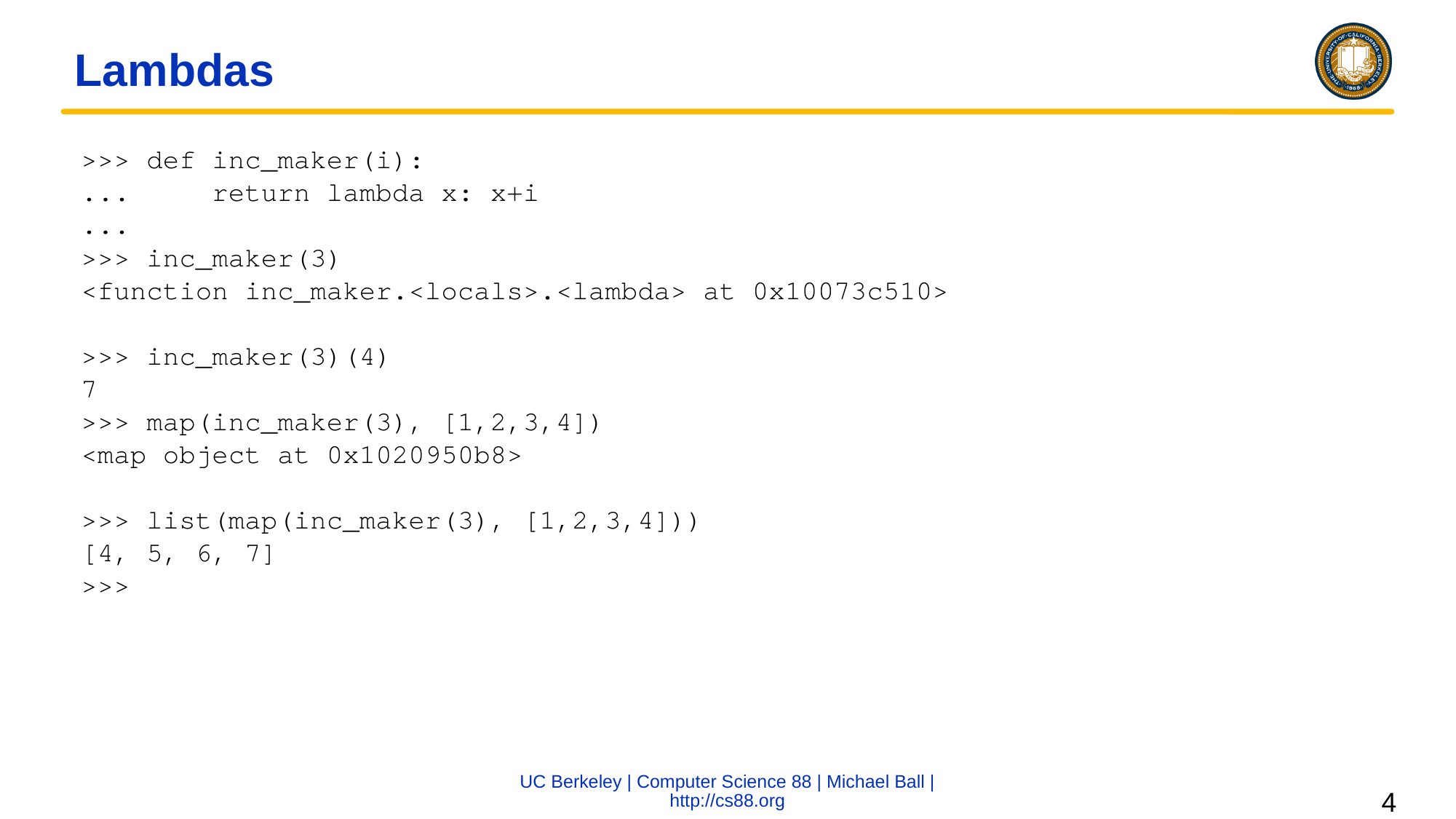

# Lambdas
>>> def inc_maker(i):
...     return lambda x: x+i
...
>>> inc_maker(3)
<function inc_maker.<locals>.<lambda> at 0x10073c510>

>>> inc_maker(3)(4)
7
>>> map(inc_maker(3), [1,2,3,4])
<map object at 0x1020950b8>

>>> list(map(inc_maker(3), [1,2,3,4]))
[4, 5, 6, 7]
>>>
4